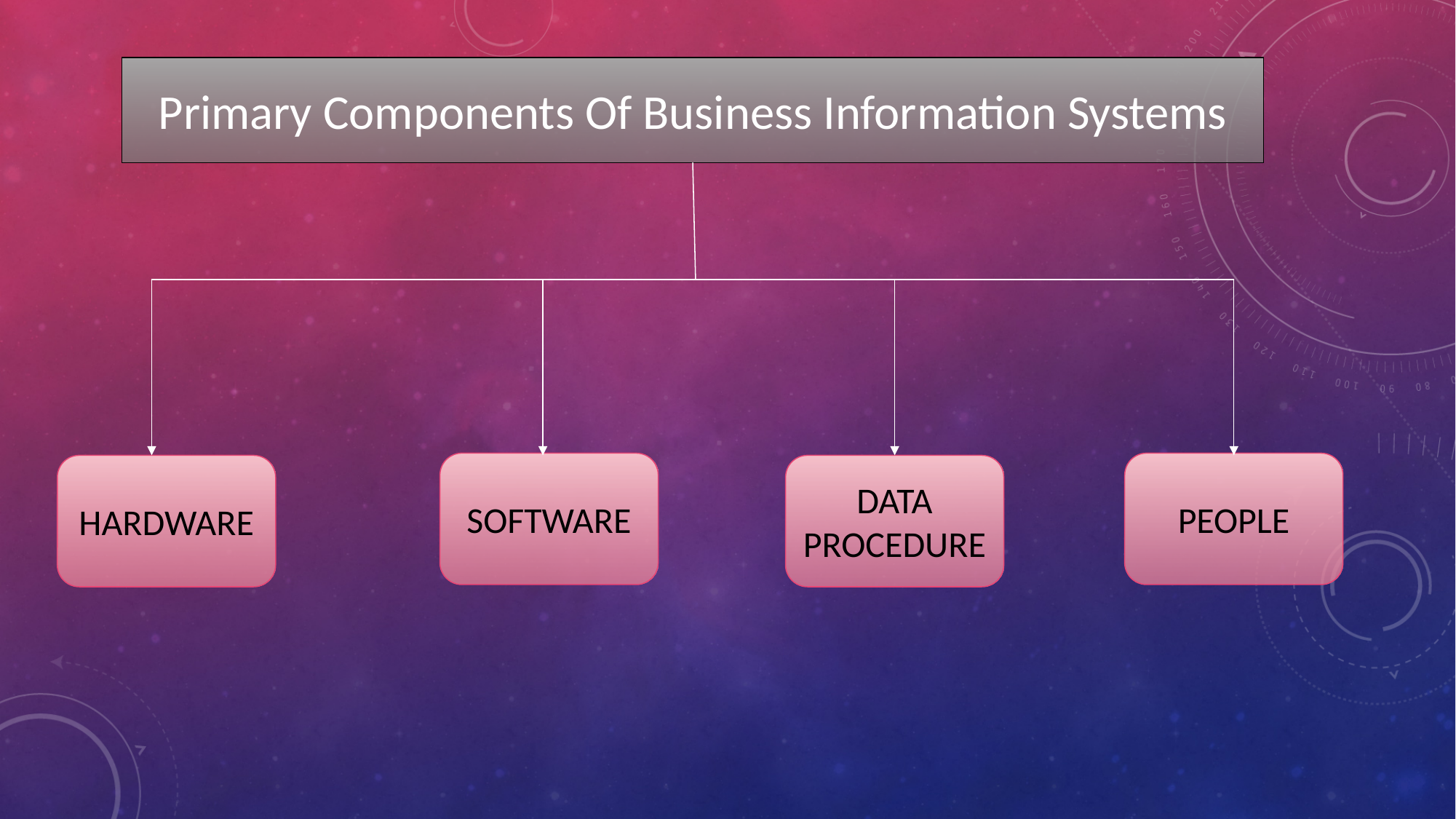

Primary Components Of Business Information Systems
SOFTWARE
PEOPLE
HARDWARE
DATA PROCEDURE